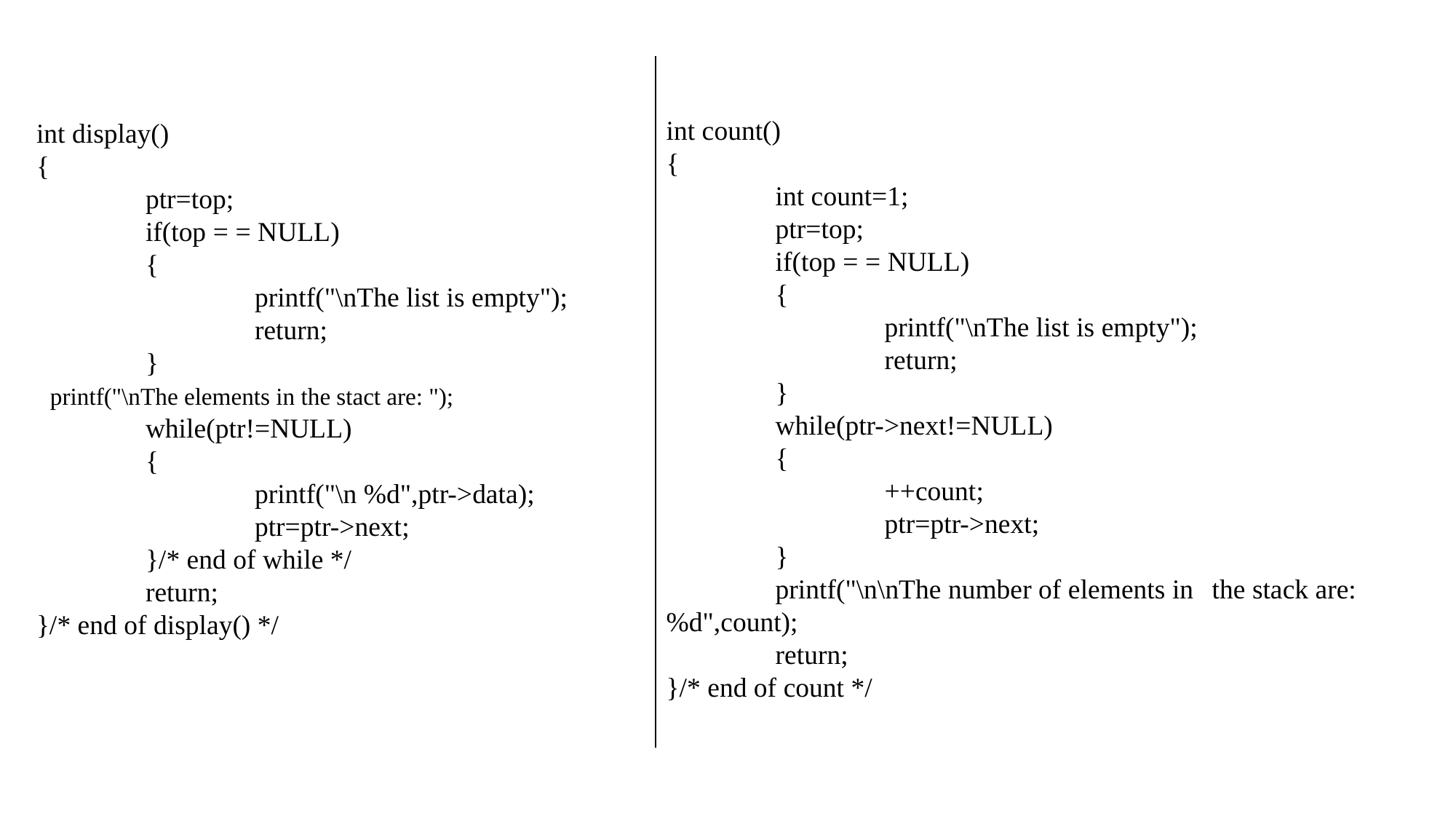

int count()
{
	int count=1;
	ptr=top;
	if(top = = NULL)
	{
		printf("\nThe list is empty");
		return;
	}
	while(ptr->next!=NULL)
	{
		++count;
		ptr=ptr->next;
	}
	printf("\n\nThe number of elements in 	the stack are: %d",count);
	return;
}/* end of count */
int display()
{
	ptr=top;
	if(top = = NULL)
	{
		printf("\nThe list is empty");
		return;
	}
  printf("\nThe elements in the stact are: ");
	while(ptr!=NULL)
	{
		printf("\n %d",ptr->data);
		ptr=ptr->next;
	}/* end of while */
	return;
}/* end of display() */